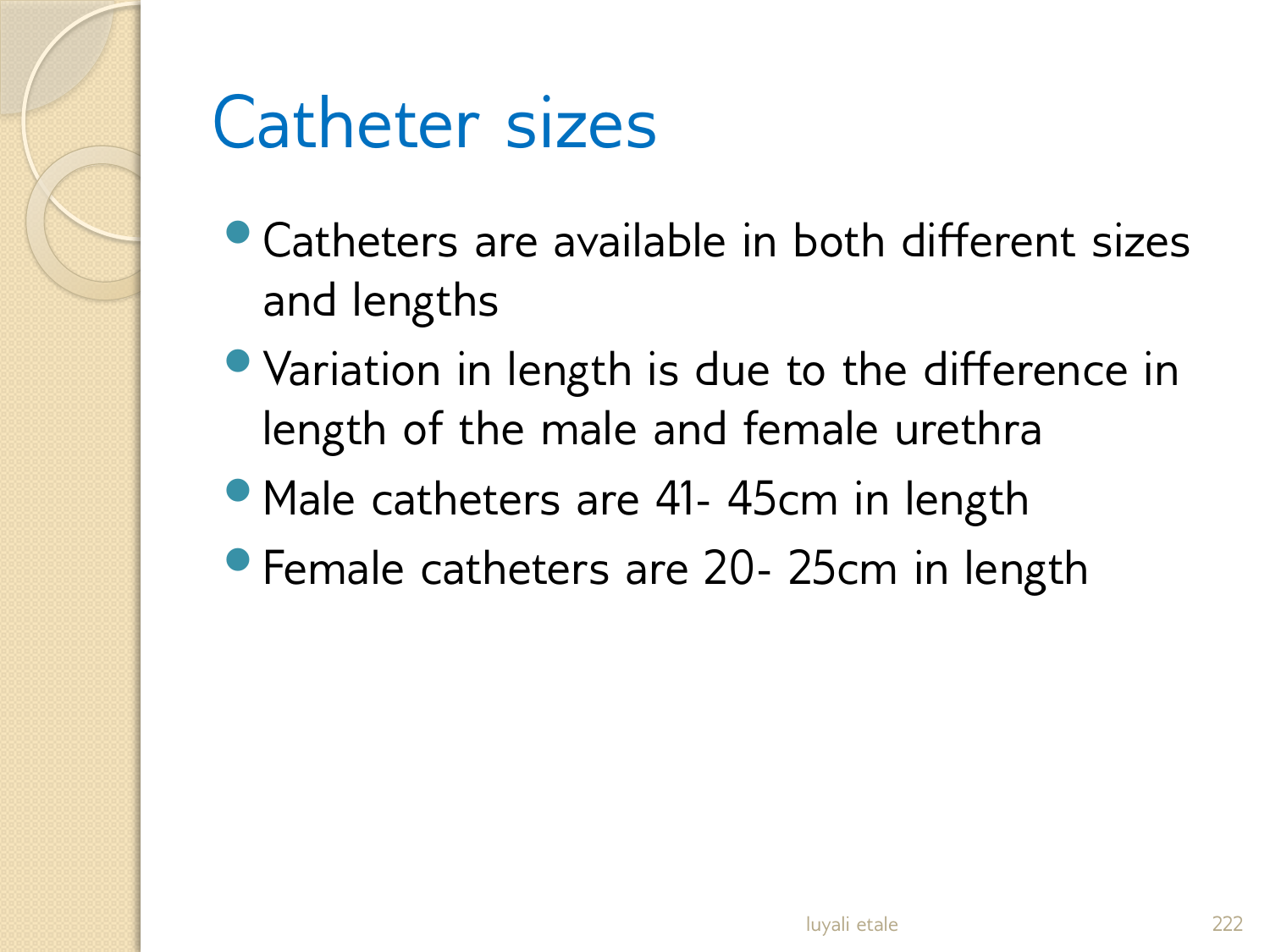

# Catheter sizes
Catheters are available in both different sizes and lengths
Variation in length is due to the difference in length of the male and female urethra
Male catheters are 41- 45cm in length
Female catheters are 20- 25cm in length

luyali etale
222